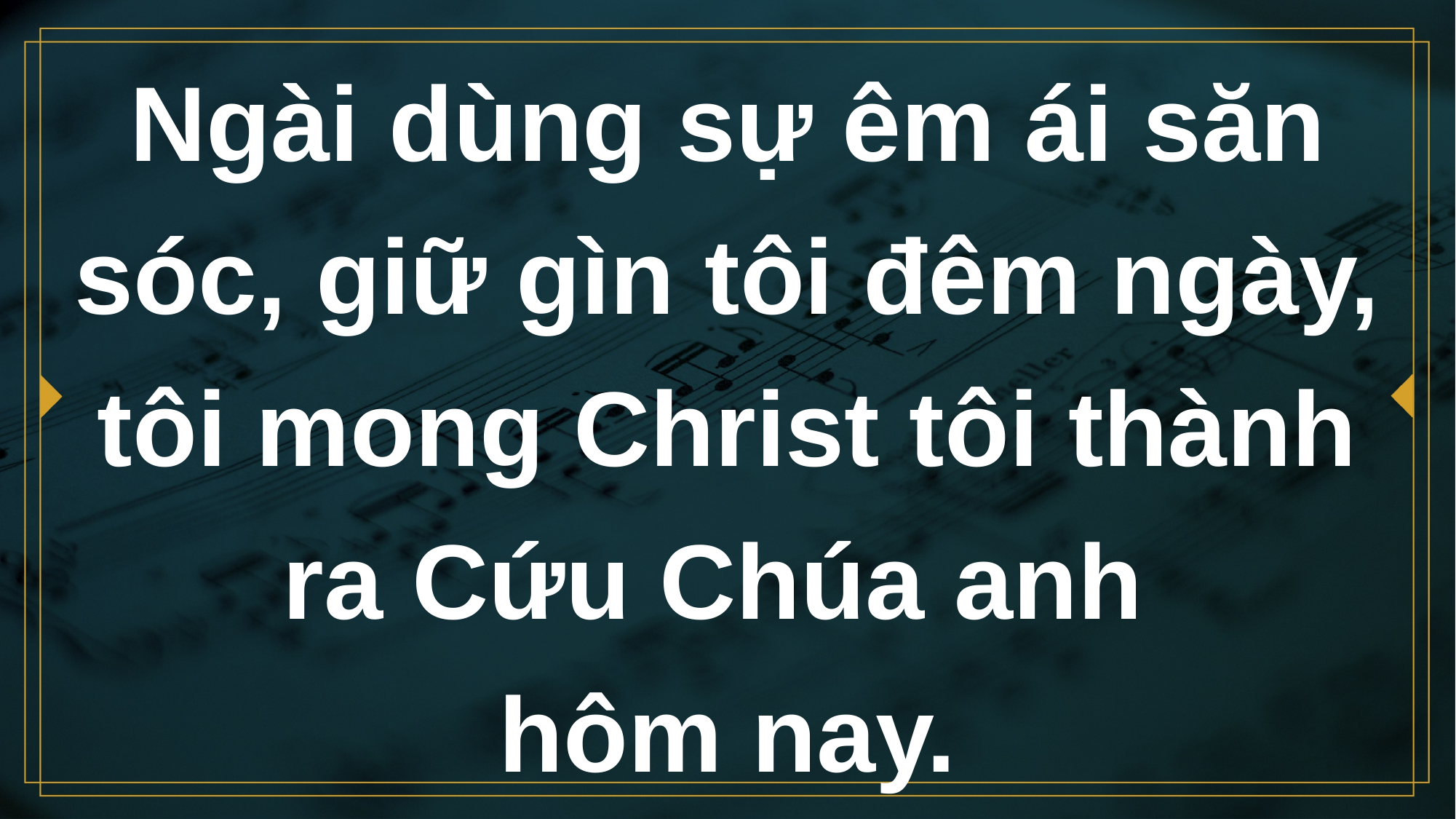

# Ngài dùng sự êm ái săn sóc, giữ gìn tôi đêm ngày, tôi mong Christ tôi thành ra Cứu Chúa anh hôm nay.